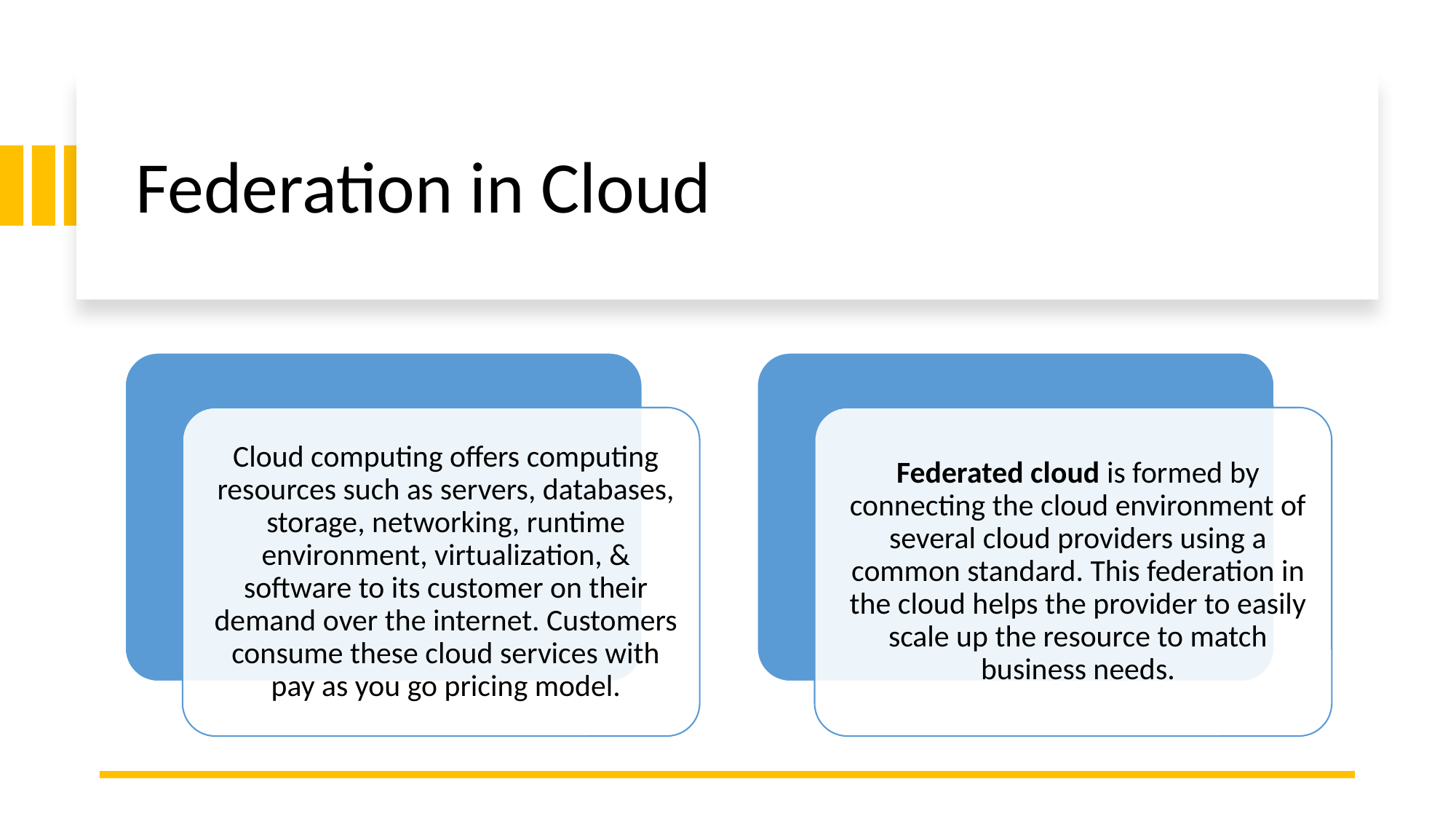

# Federation in Cloud

Cloud computing offers computing resources such as servers, databases, storage, networking, runtime environment, virtualization, & software to its customer on their demand over the internet. Customers consume these cloud services with pay as you go pricing model.
Federated cloud is formed by connecting the cloud environment of several cloud providers using a common standard. This federation in the cloud helps the provider to easily scale up the resource to match business needs.